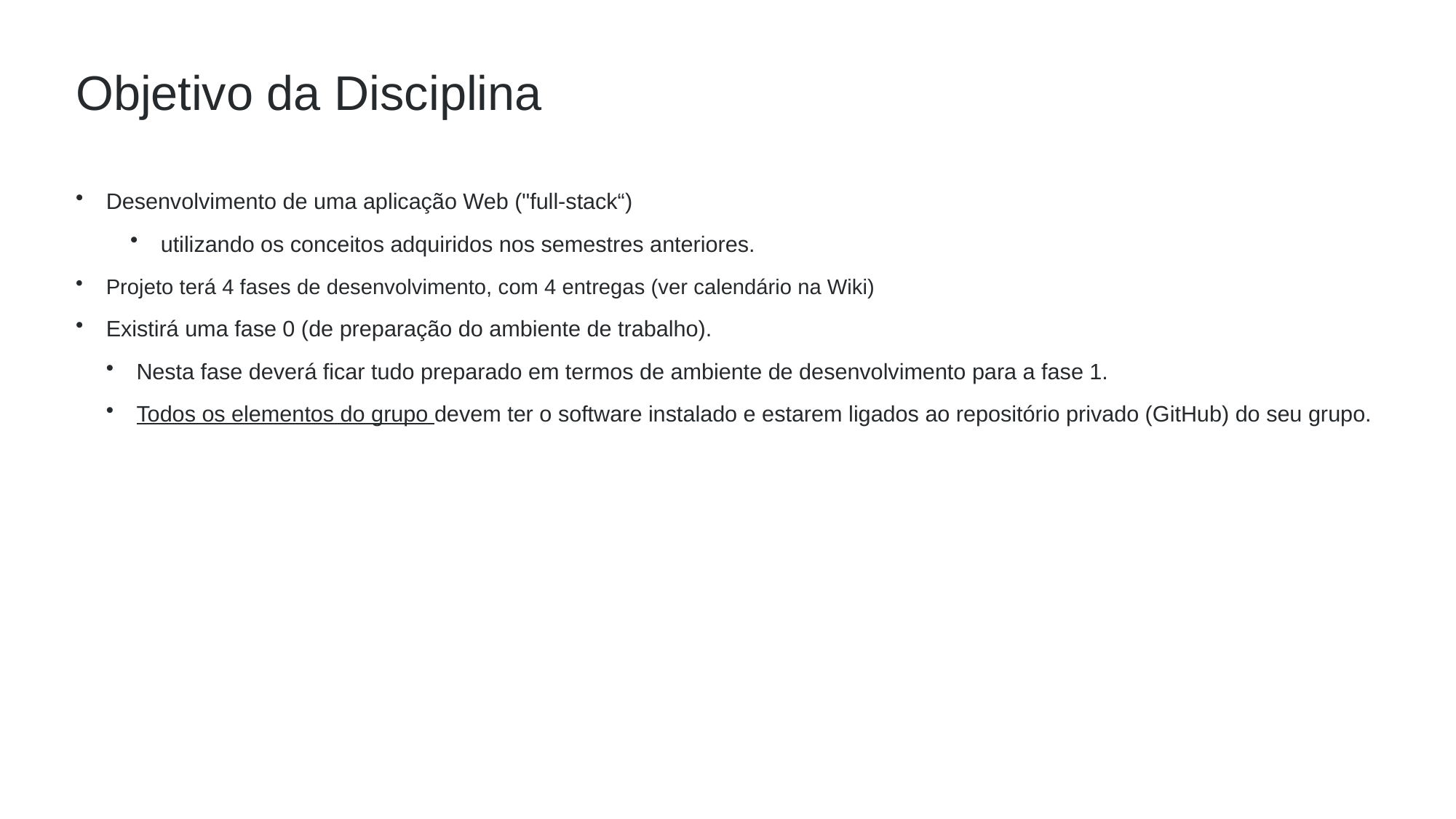

Objetivo da Disciplina
Desenvolvimento de uma aplicação Web ("full-stack“)
utilizando os conceitos adquiridos nos semestres anteriores.
Projeto terá 4 fases de desenvolvimento, com 4 entregas (ver calendário na Wiki)
Existirá uma fase 0 (de preparação do ambiente de trabalho).
Nesta fase deverá ficar tudo preparado em termos de ambiente de desenvolvimento para a fase 1.
Todos os elementos do grupo devem ter o software instalado e estarem ligados ao repositório privado (GitHub) do seu grupo.